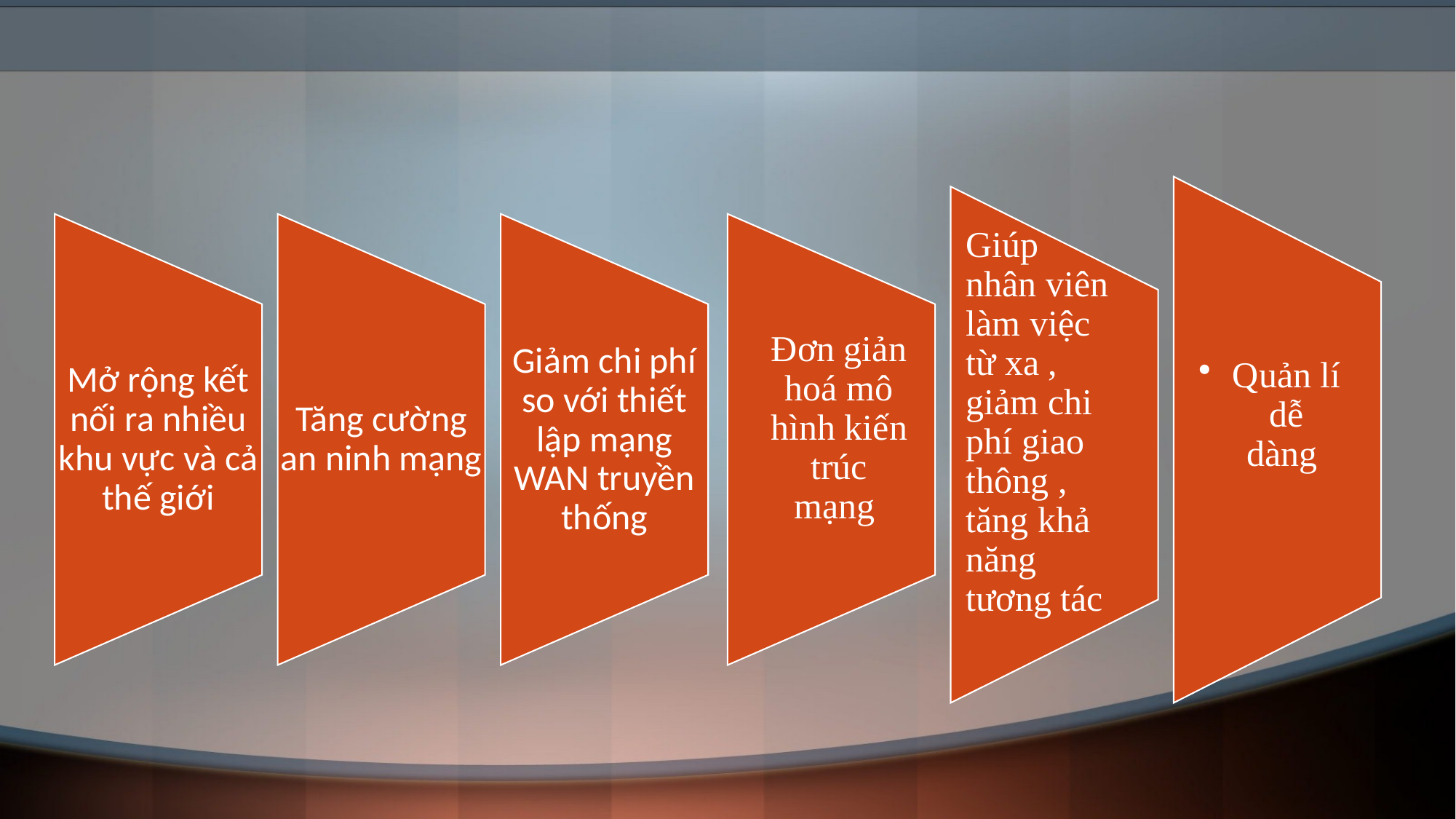

# Lợi ích của VPN :

Quản lí dễ dàng

Giúp nhân viên làm việc từ xa , giảm chi phí giao thông , tăng khả năng tương tác

Mở rộng kết nối ra nhiều khu vực và cả thế giới
Tăng cường an ninh mạng
Giảm chi phí so với thiết lập mạng WAN truyền thống
Đơn giản hoá mô hình kiến trúc mạng